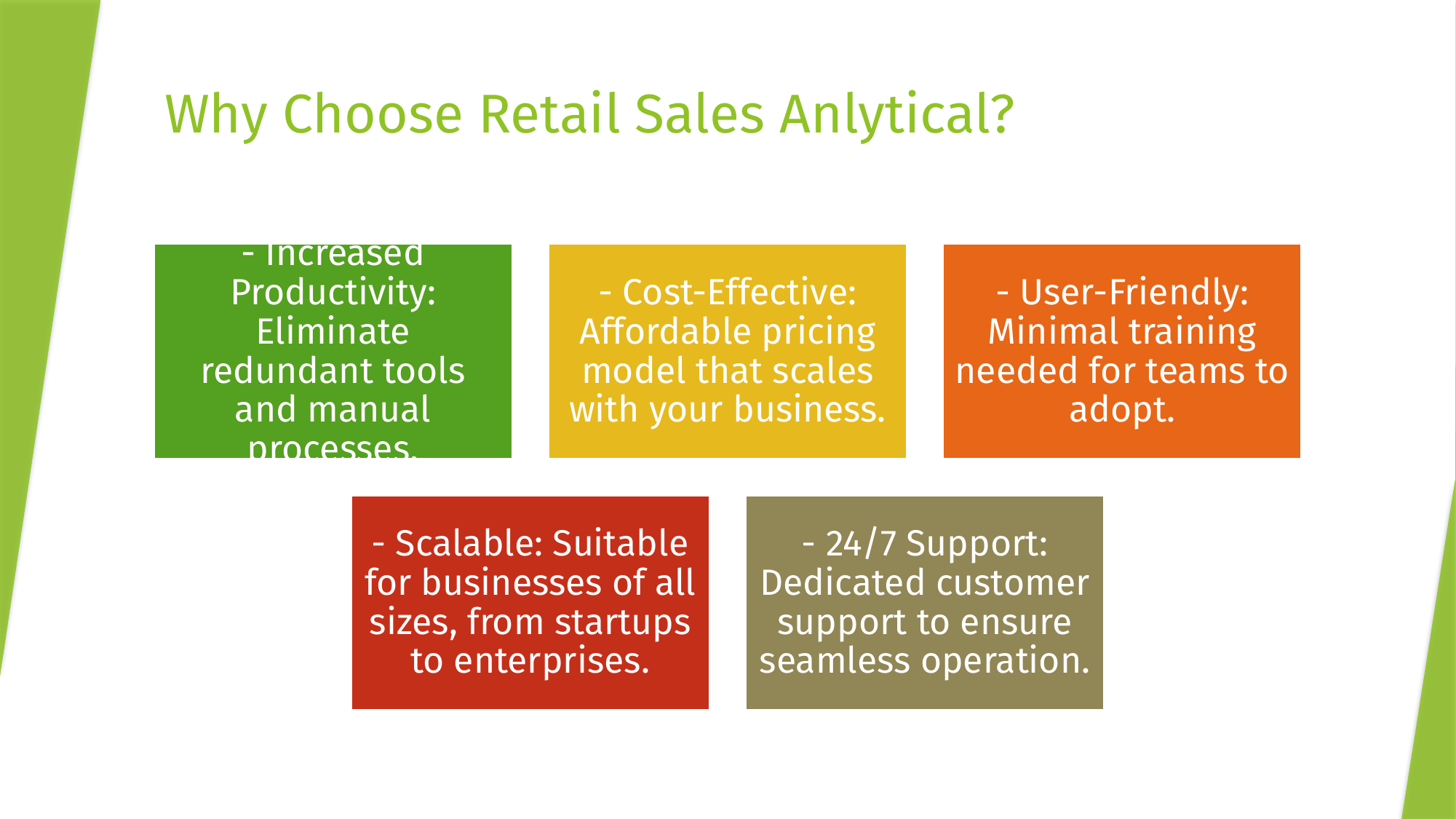

# Why Choose Retail Sales Anlytical?
- Increased Productivity: Eliminate redundant tools and manual processes.
- Cost-Effective: Affordable pricing model that scales with your business.
- User-Friendly: Minimal training needed for teams to adopt.
- Scalable: Suitable for businesses of all sizes, from startups to enterprises.
- 24/7 Support: Dedicated customer support to ensure seamless operation.